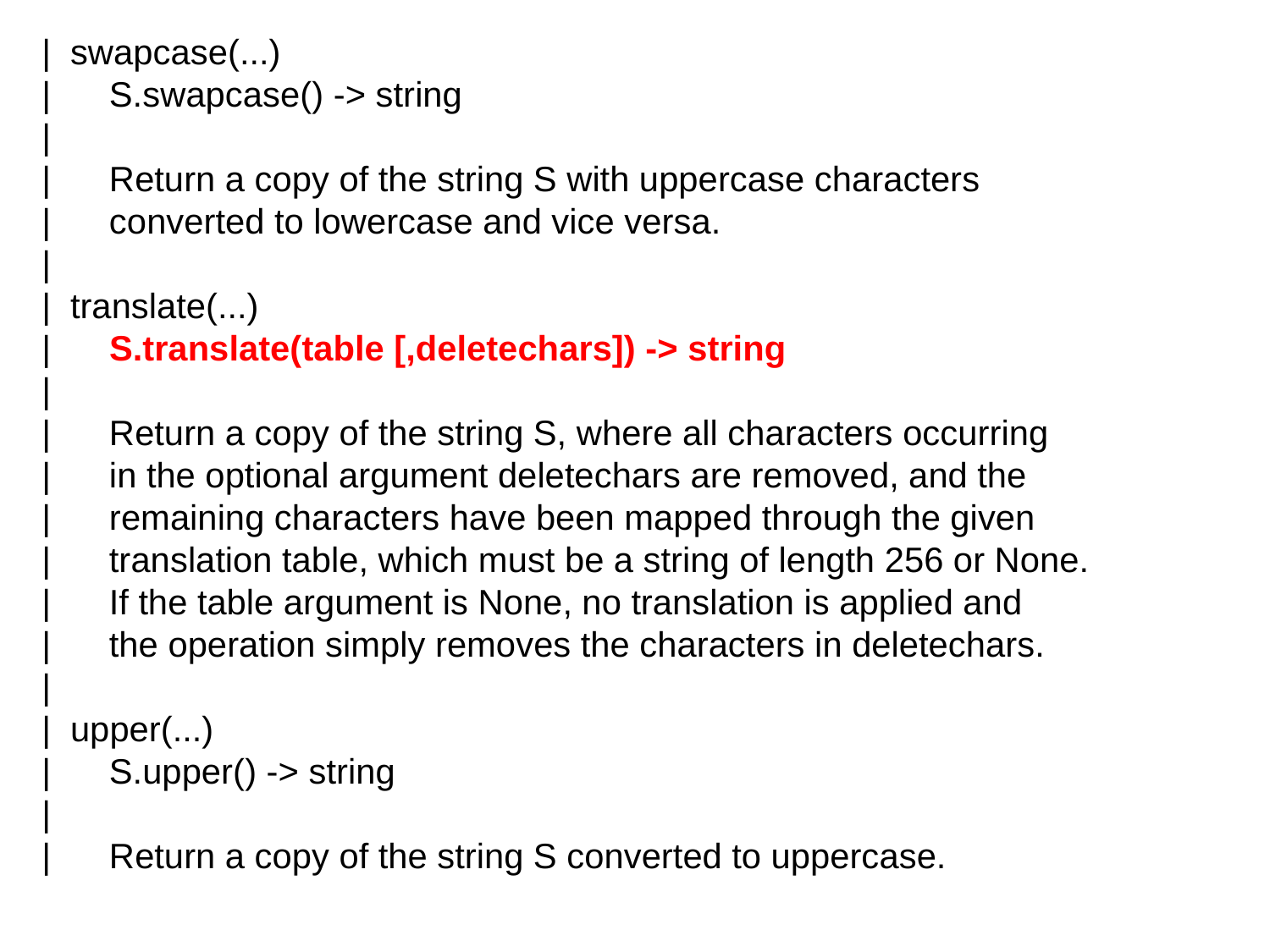

|  swapcase(...)
 |      S.swapcase() -> string
 |
 |      Return a copy of the string S with uppercase characters
 |      converted to lowercase and vice versa.
 |
 |  translate(...)
 |      S.translate(table [,deletechars]) -> string
 |
 |      Return a copy of the string S, where all characters occurring
 |      in the optional argument deletechars are removed, and the
 |      remaining characters have been mapped through the given
 |      translation table, which must be a string of length 256 or None.
 |      If the table argument is None, no translation is applied and
 |      the operation simply removes the characters in deletechars.
 |
 |  upper(...)
 |      S.upper() -> string
 |
 |      Return a copy of the string S converted to uppercase.